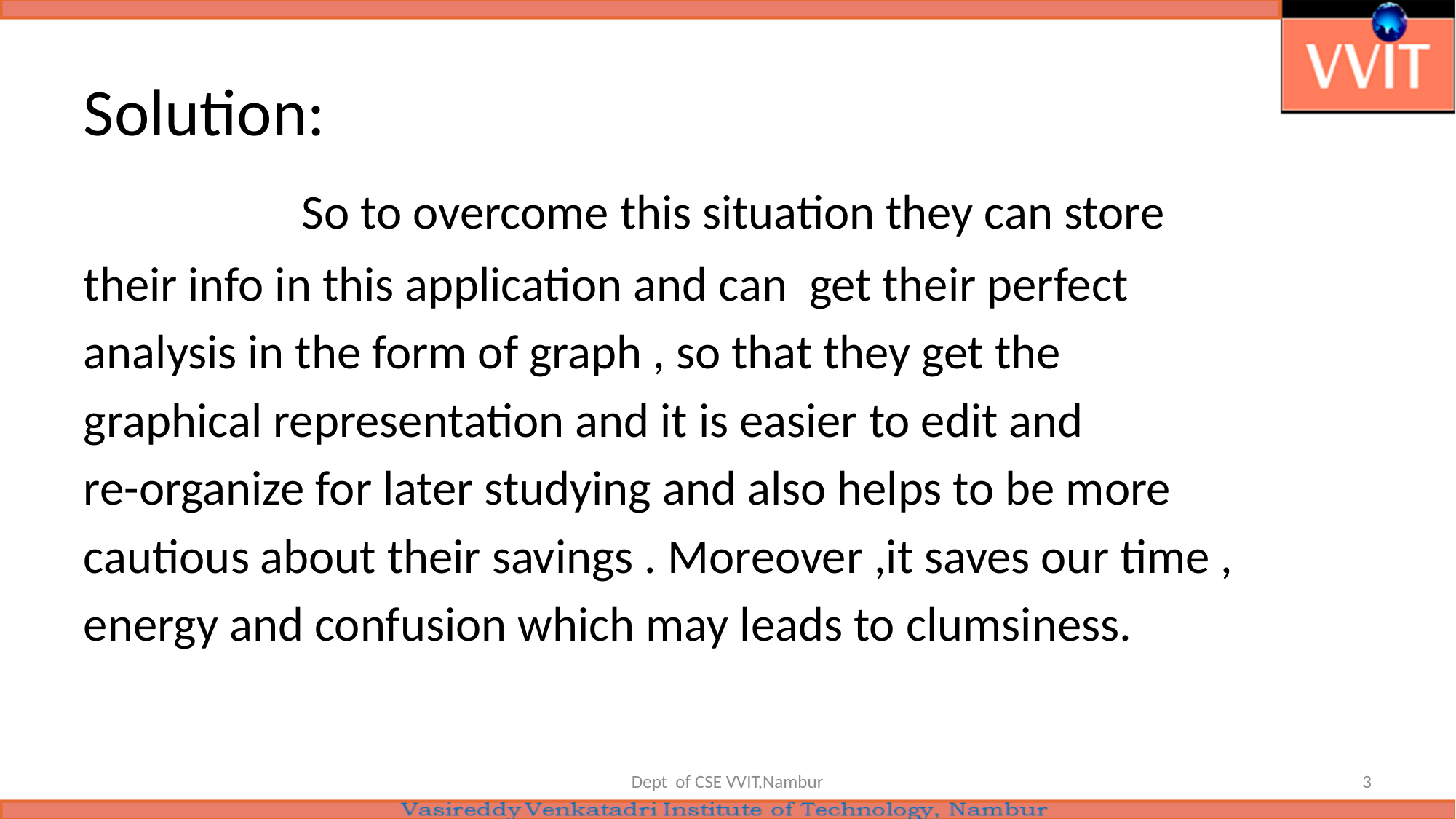

Solution:
		So to overcome this situation they can store
their info in this application and can  get their perfect
analysis in the form of graph , so that they get the
graphical representation and it is easier to edit and
re-organize for later studying and also helps to be more
cautious about their savings . Moreover ,it saves our time ,
energy and confusion which may leads to clumsiness.

Dept  of CSE VVIT,Nambur
3